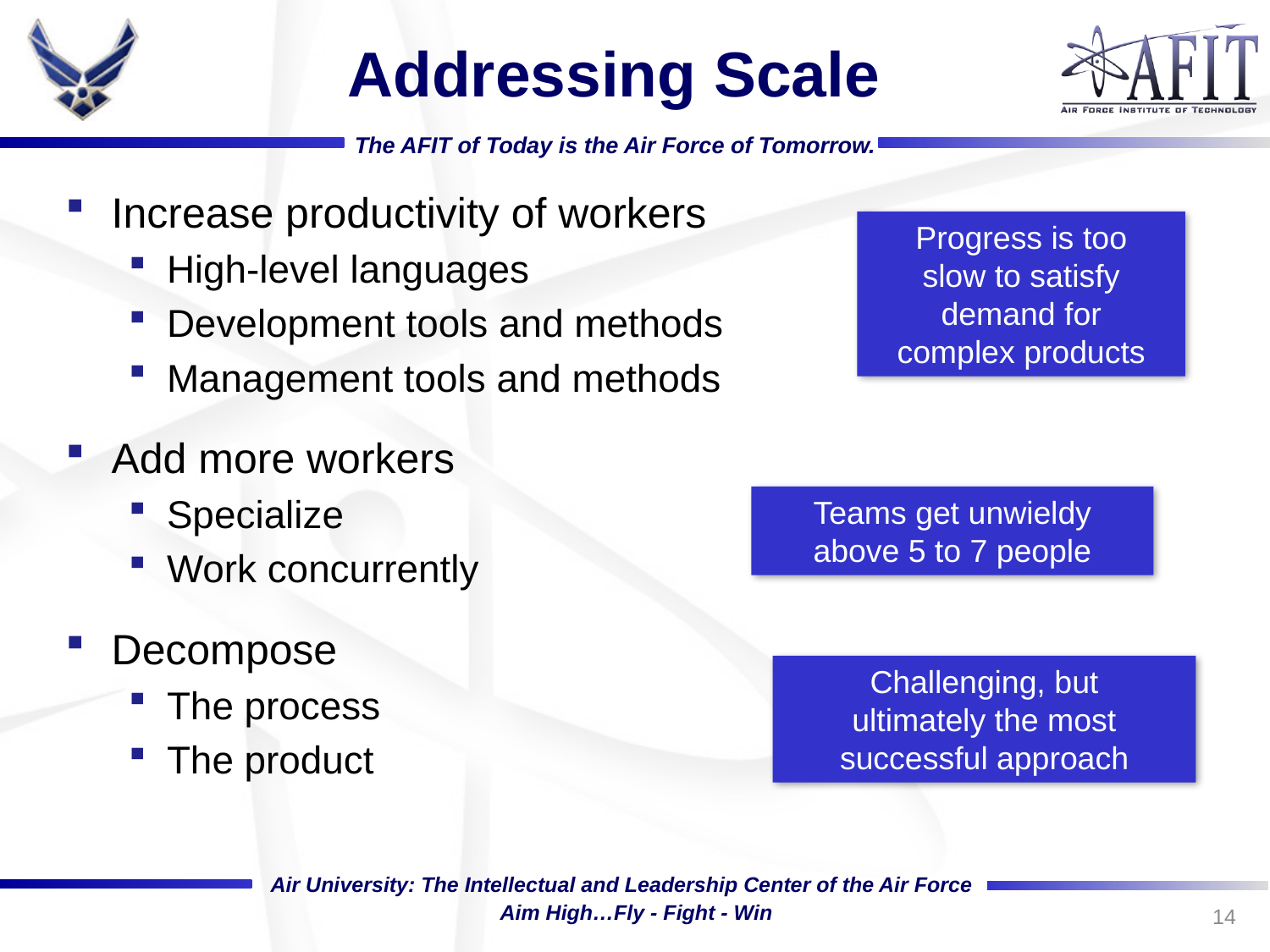

# Addressing Scale
Increase productivity of workers
High-level languages
Development tools and methods
Management tools and methods
Add more workers
Specialize
Work concurrently
Decompose
The process
The product
Progress is too
slow to satisfy
demand for
complex products
Teams get unwieldy
above 5 to 7 people
Challenging, but
ultimately the most
successful approach
14